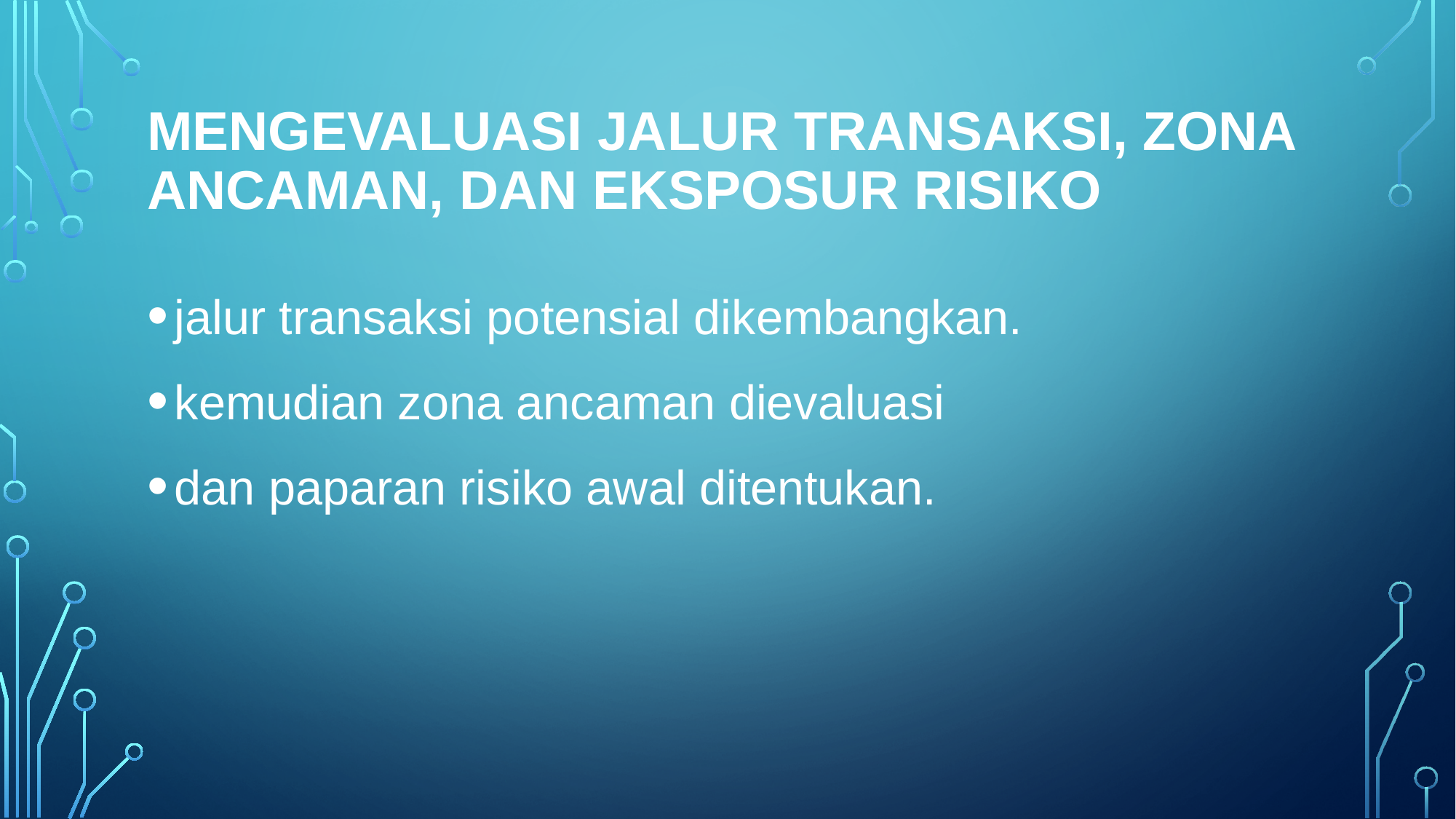

# Mengevaluasi Jalur Transaksi, Zona Ancaman, Dan Eksposur Risiko
jalur transaksi potensial dikembangkan.
kemudian zona ancaman dievaluasi
dan paparan risiko awal ditentukan.